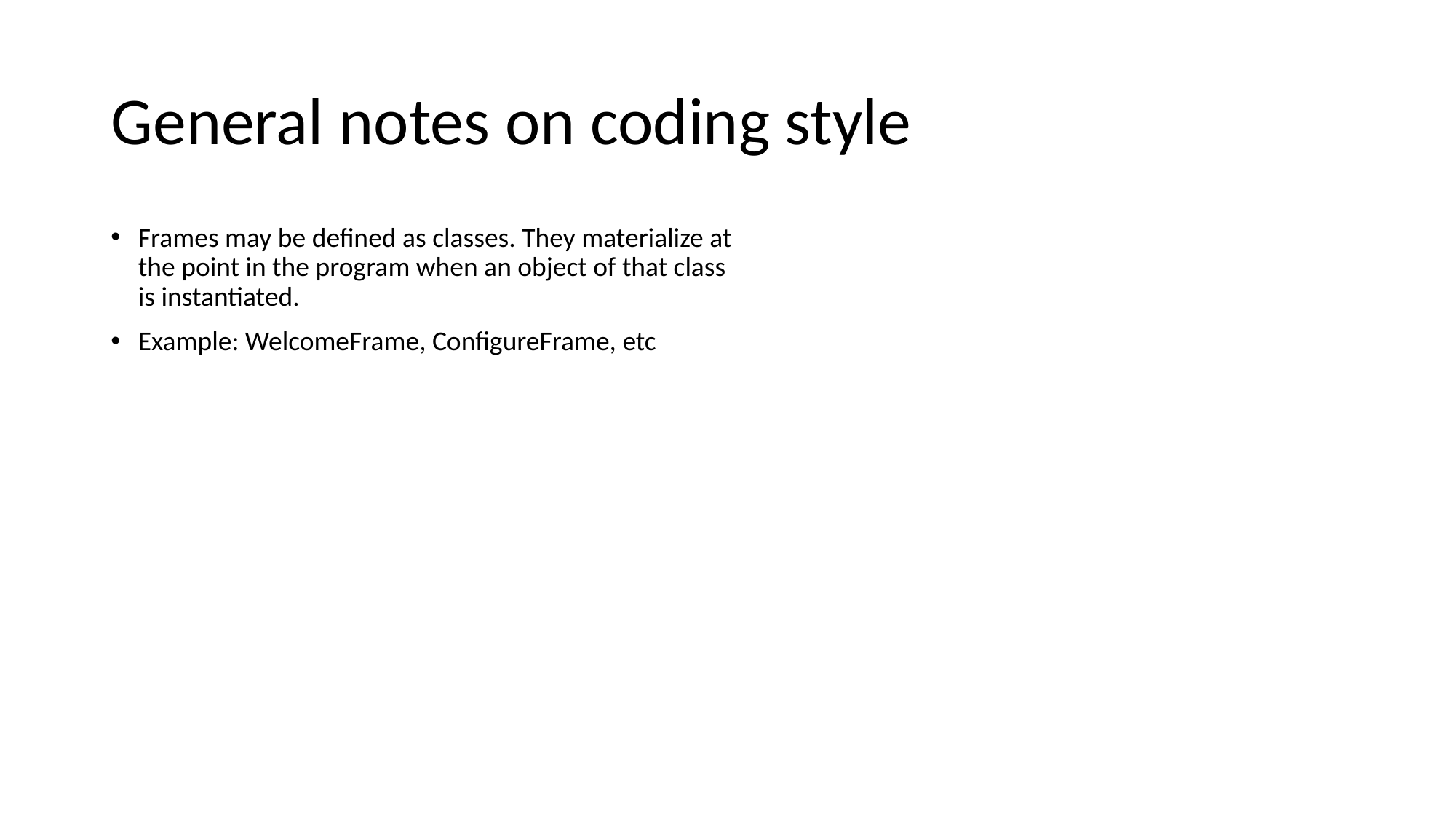

# General notes on coding style
Frames may be defined as classes. They materialize at the point in the program when an object of that class is instantiated.
Example: WelcomeFrame, ConfigureFrame, etc